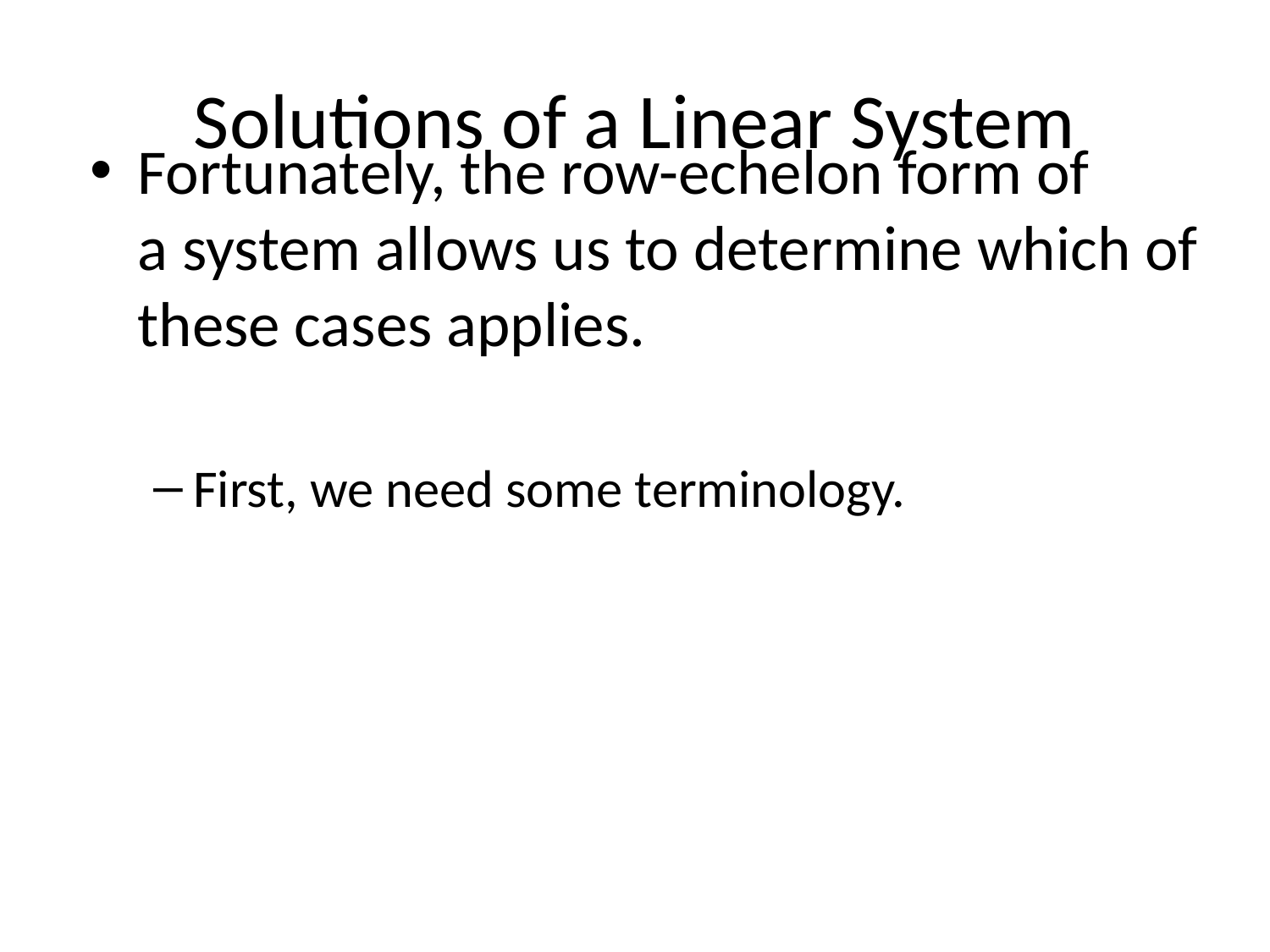

# Solutions of a Linear System
Fortunately, the row-echelon form of
a system allows us to determine which of these cases applies.

First, we need some terminology.